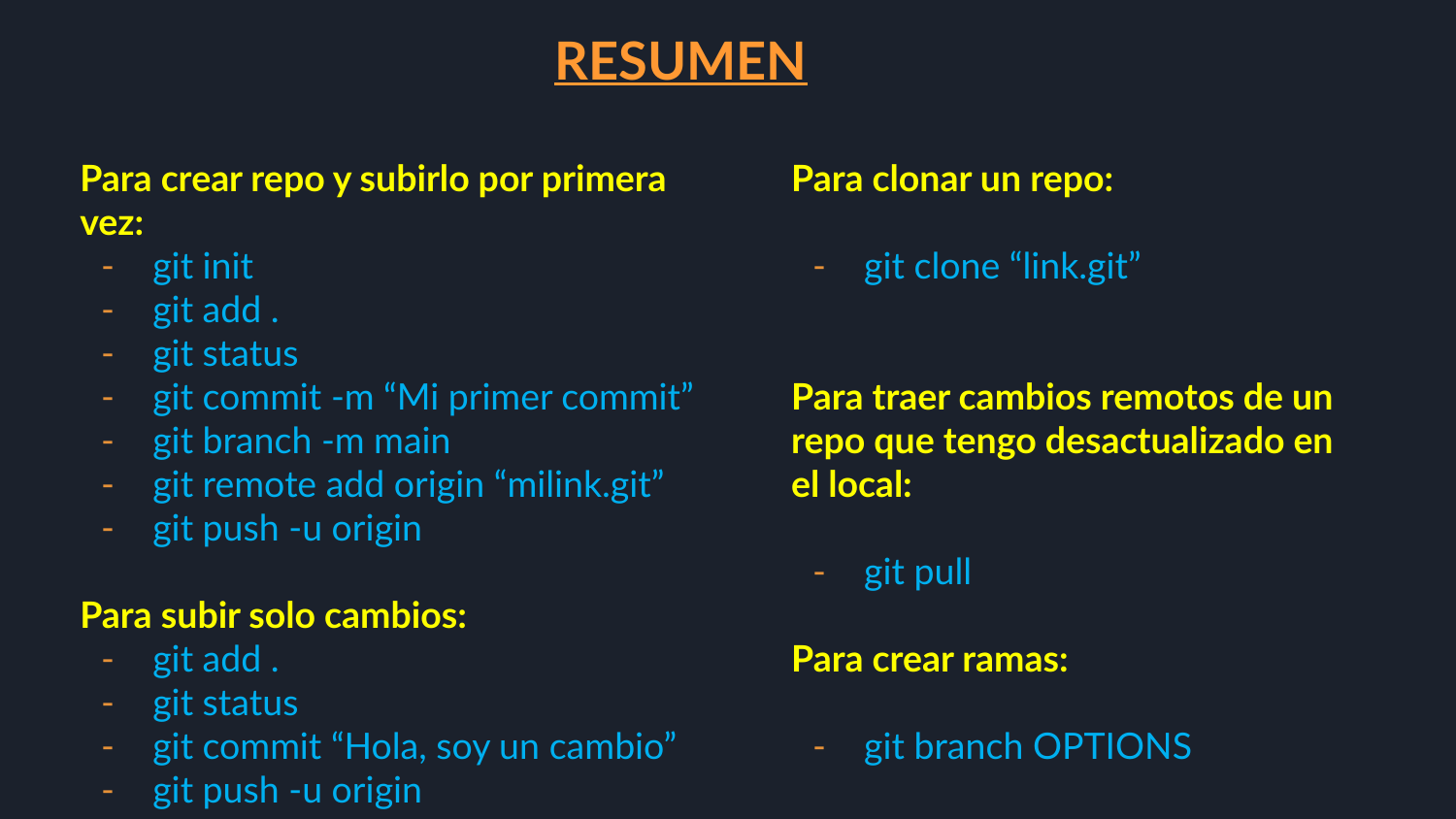

RESUMEN
Para crear repo y subirlo por primera vez:
git init
git add .
git status
git commit -m “Mi primer commit”
git branch -m main
git remote add origin “milink.git”
git push -u origin

Para subir solo cambios:
git add .
git status
git commit “Hola, soy un cambio”
git push -u origin
Para clonar un repo:

git clone “link.git”

Para traer cambios remotos de un repo que tengo desactualizado en el local:

git pull

Para crear ramas:

git branch OPTIONS